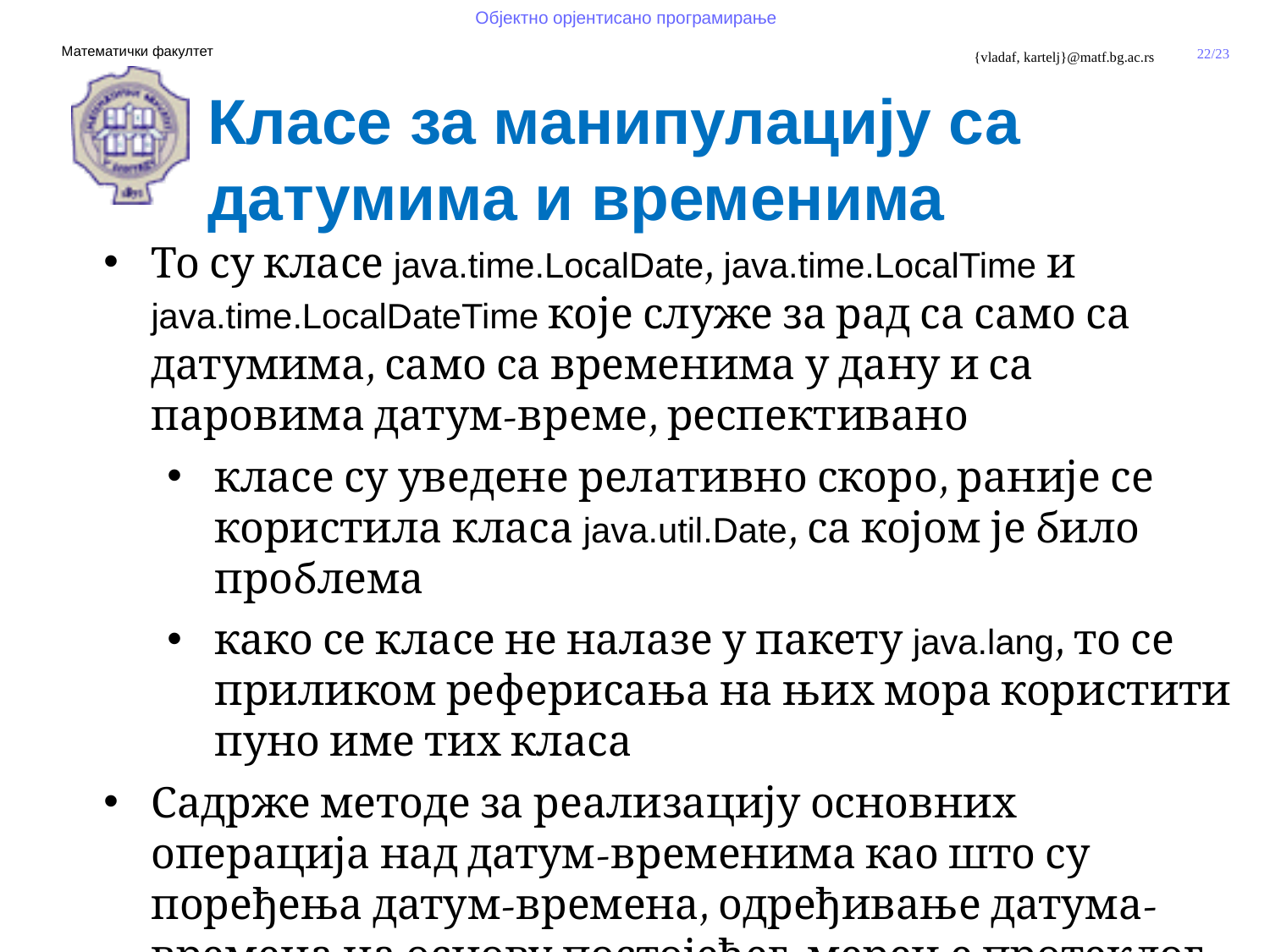

Класе за манипулацију са датумима и временима

То су класе java.time.LocalDate, java.time.LocalTime и java.time.LocalDateTime које служе за рад са само са датумима, само са временима у дану и са паровима датум-време, респективано
класе су уведене релативно скоро, раније се користила класа java.util.Date, са којом је било проблема
како се класе не налазе у пакету java.lang, то се приликом реферисања на њих мора користити пуно име тих класа
Садрже методе за реализацију основних операција над датум-временима као што су поређења датум-времена, одређивање датума-времена на основу постојећег, мерење протеклог времена између два датума-времена и сл.
За форматирање се користи java.time.format.DateTimeFormatter